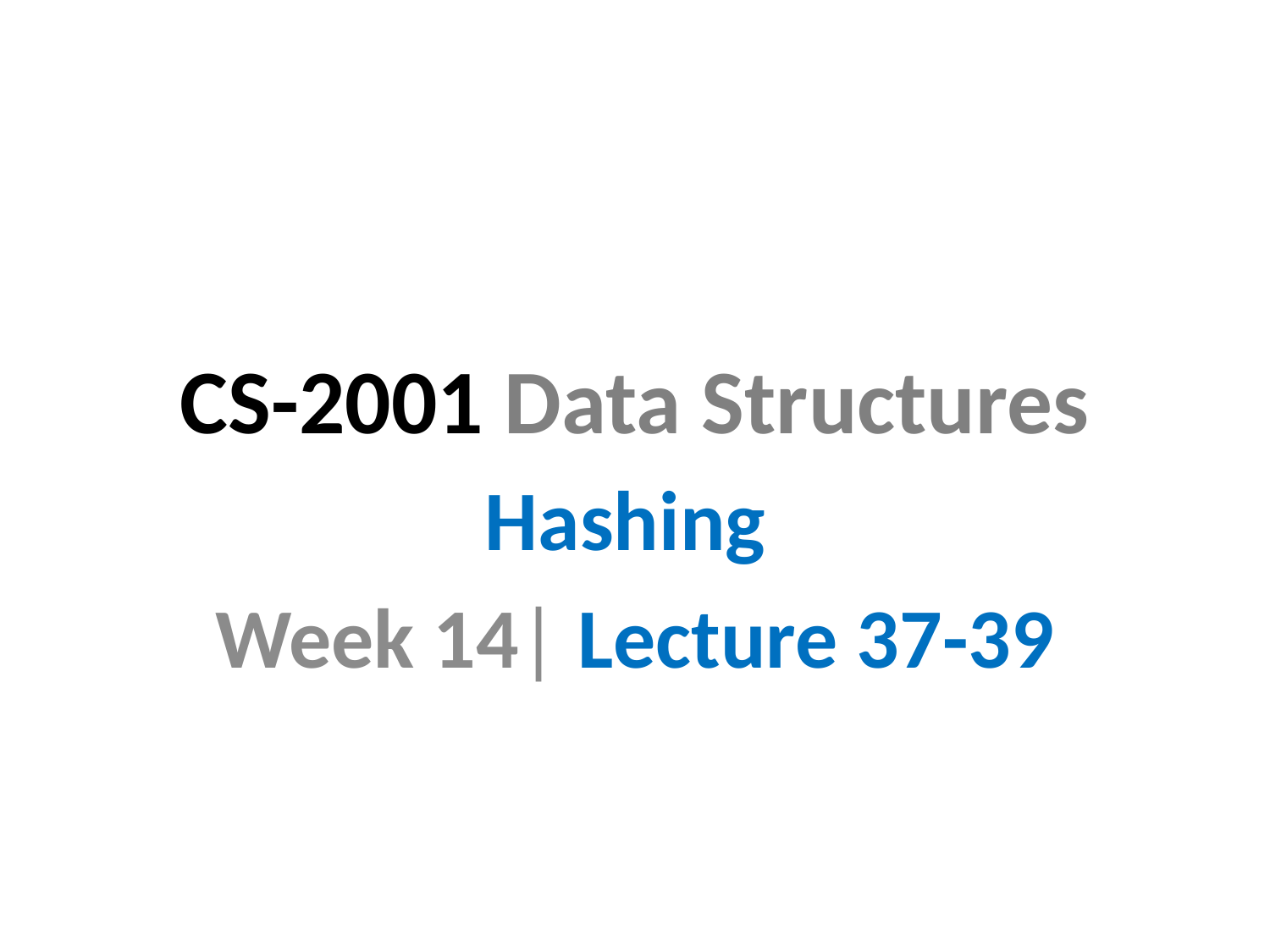

# CS-2001 Data Structures
Hashing
Week 14| Lecture 37-39